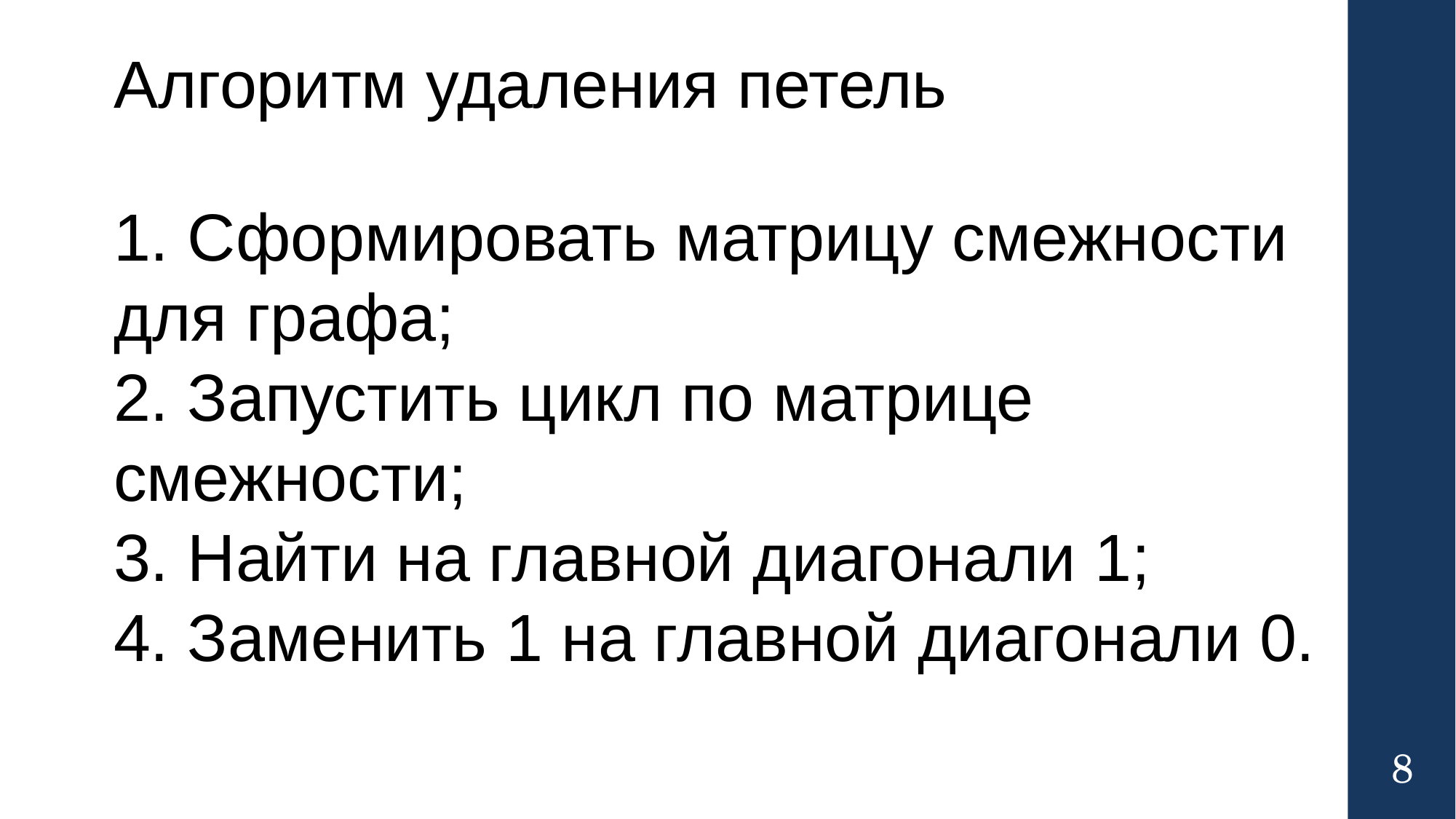

Алгоритм удаления петель
1. Сформировать матрицу смежности для графа;
2. Запустить цикл по матрице смежности;
3. Найти на главной диагонали 1;
4. Заменить 1 на главной диагонали 0.
8